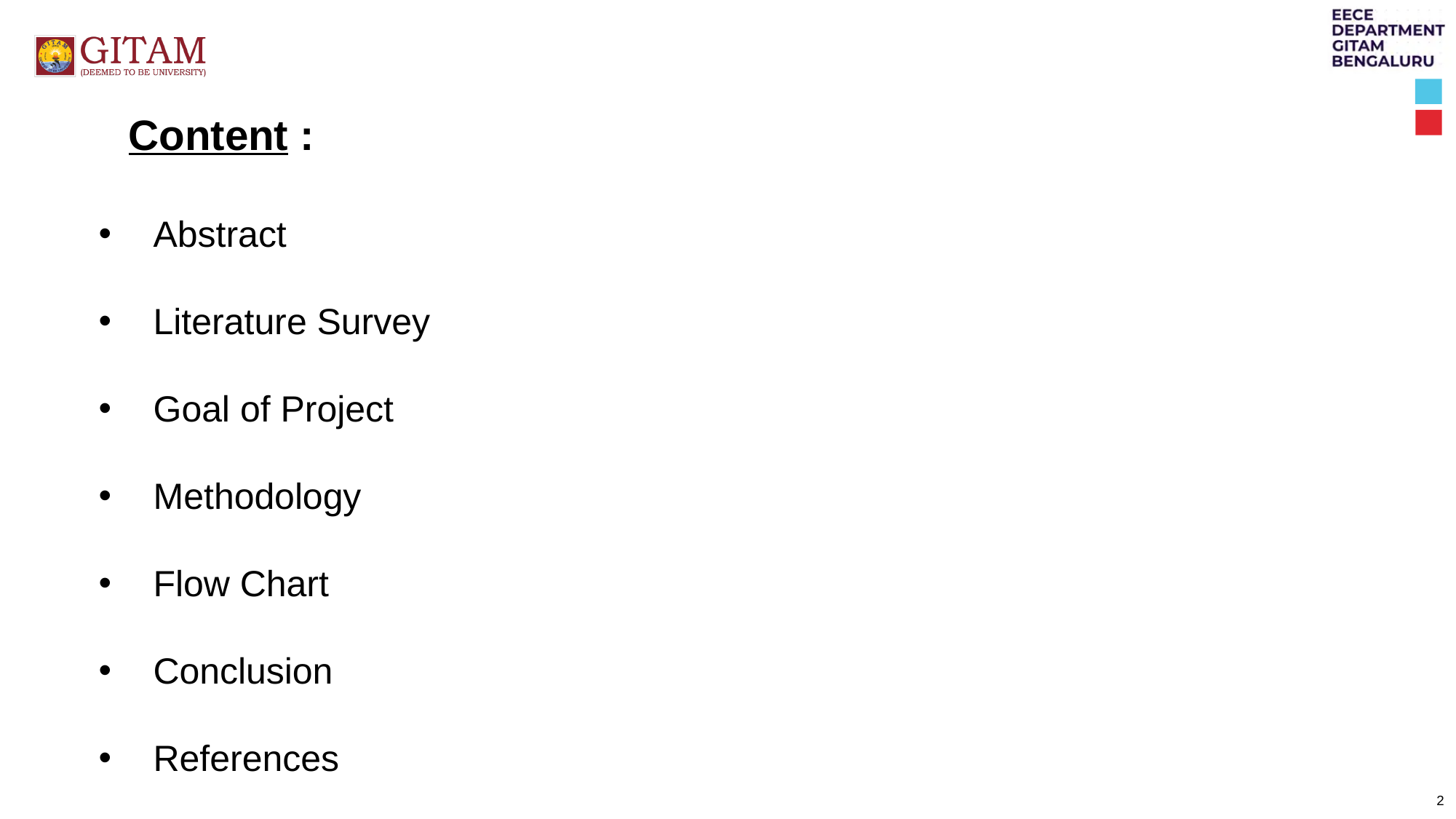

Content :
Abstract
Literature Survey
Goal of Project
Methodology
Flow Chart
Conclusion
References

2